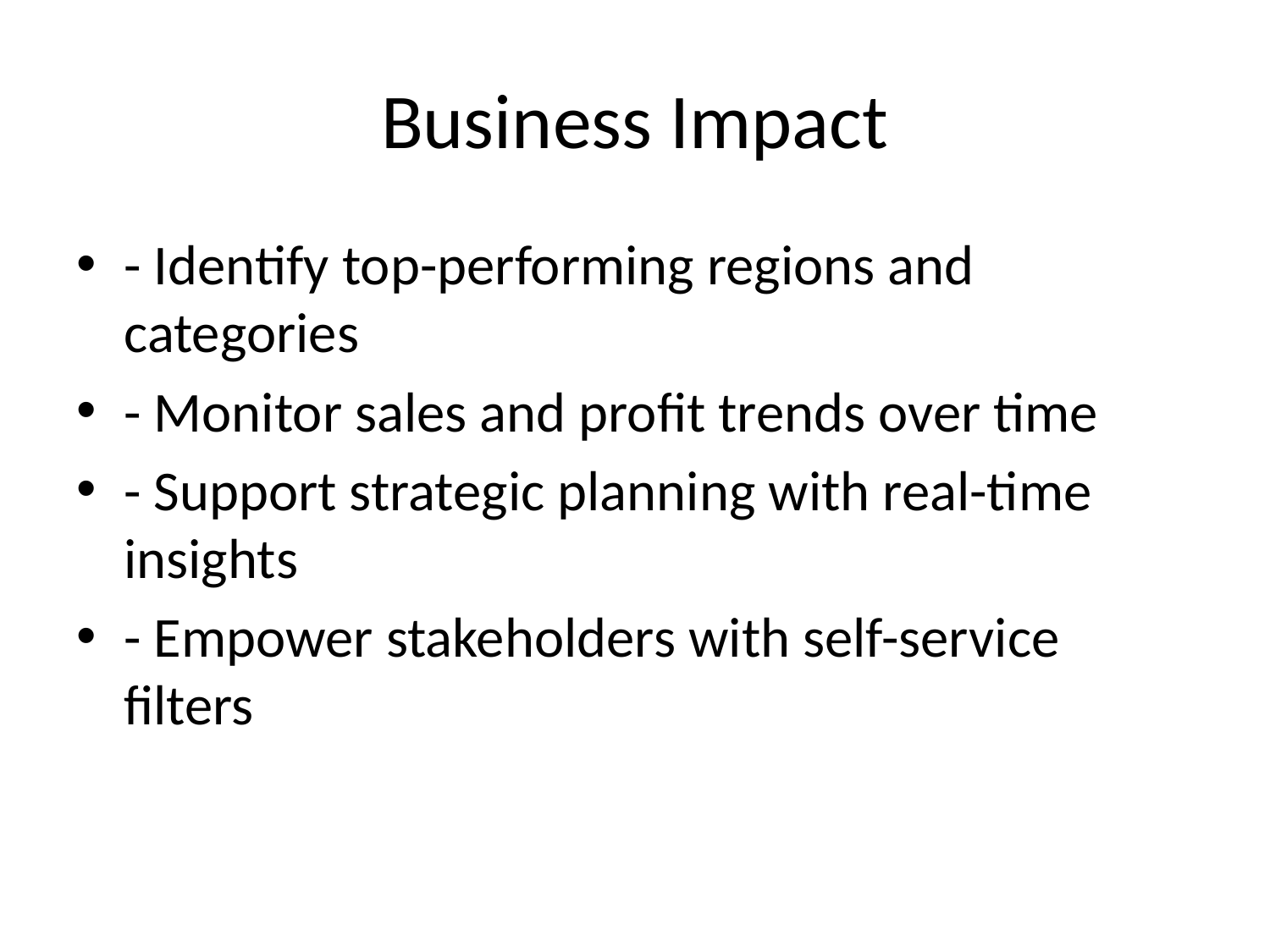

# Business Impact
- Identify top-performing regions and categories
- Monitor sales and profit trends over time
- Support strategic planning with real-time insights
- Empower stakeholders with self-service filters